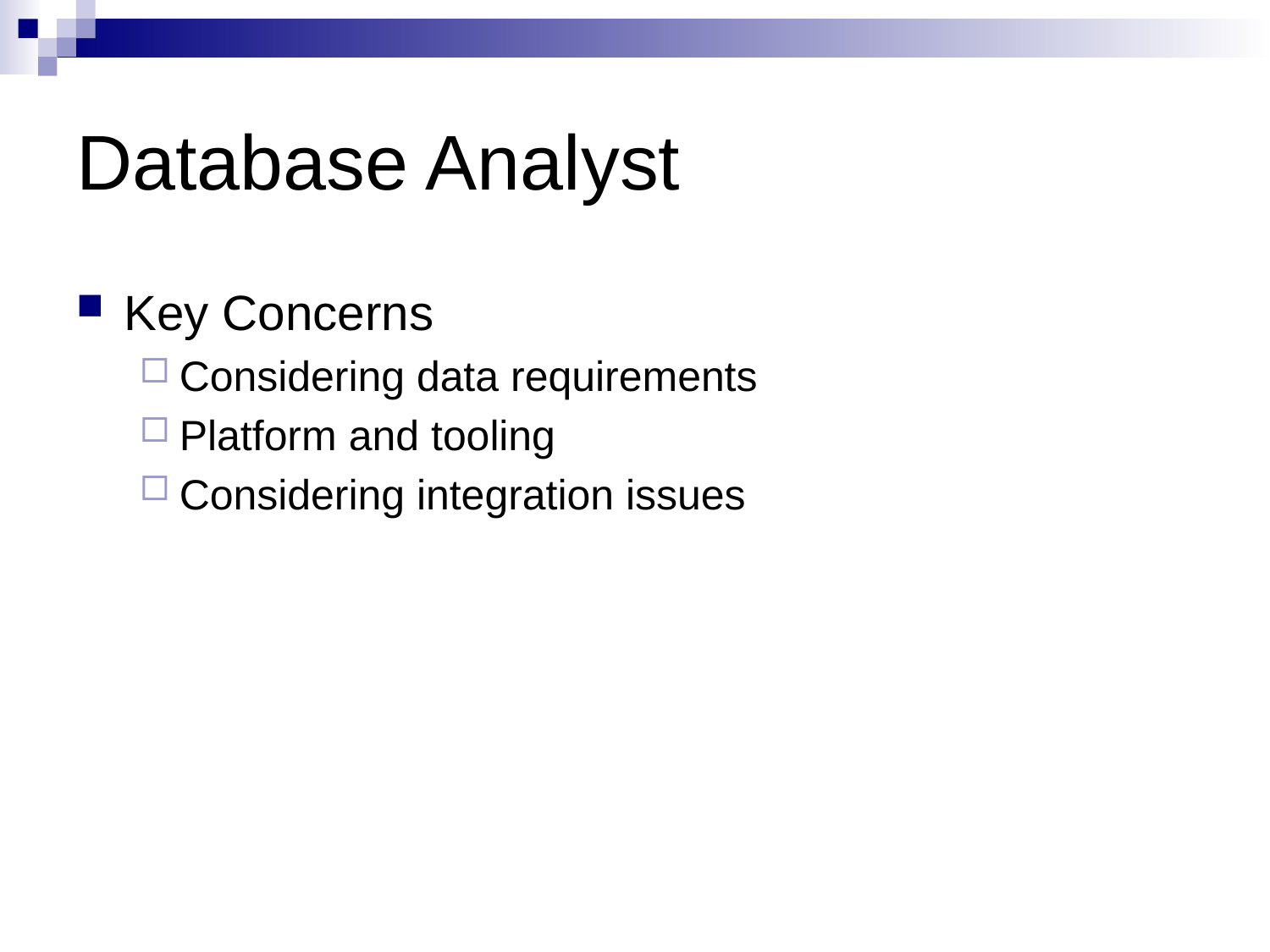

# Database Analyst
Key Concerns
Considering data requirements
Platform and tooling
Considering integration issues